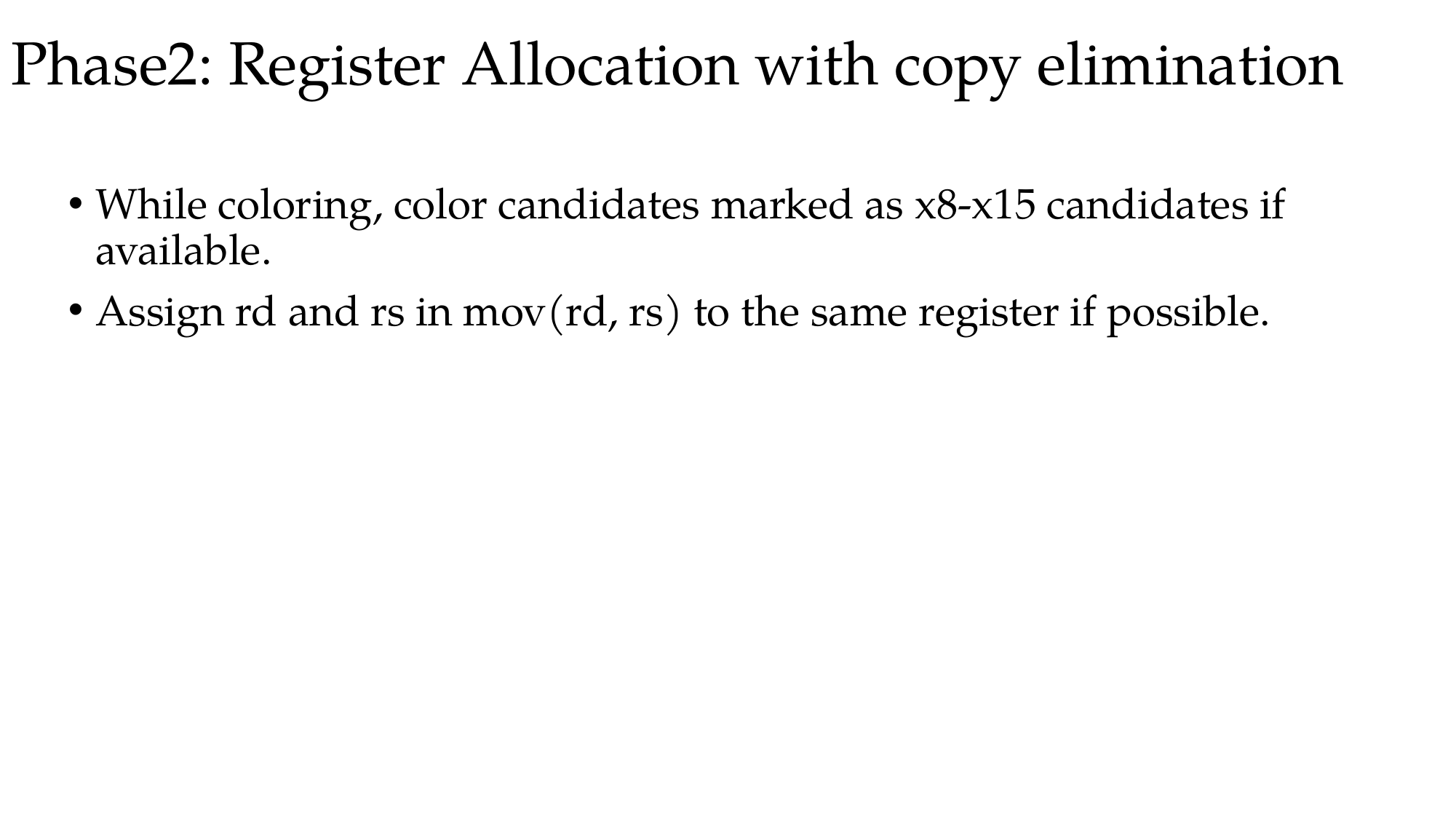

# Phase2: Register Allocation with copy elimination
While coloring, color candidates marked as x8-x15 candidates if available.
Assign rd and rs in mov(rd, rs) to the same register if possible.